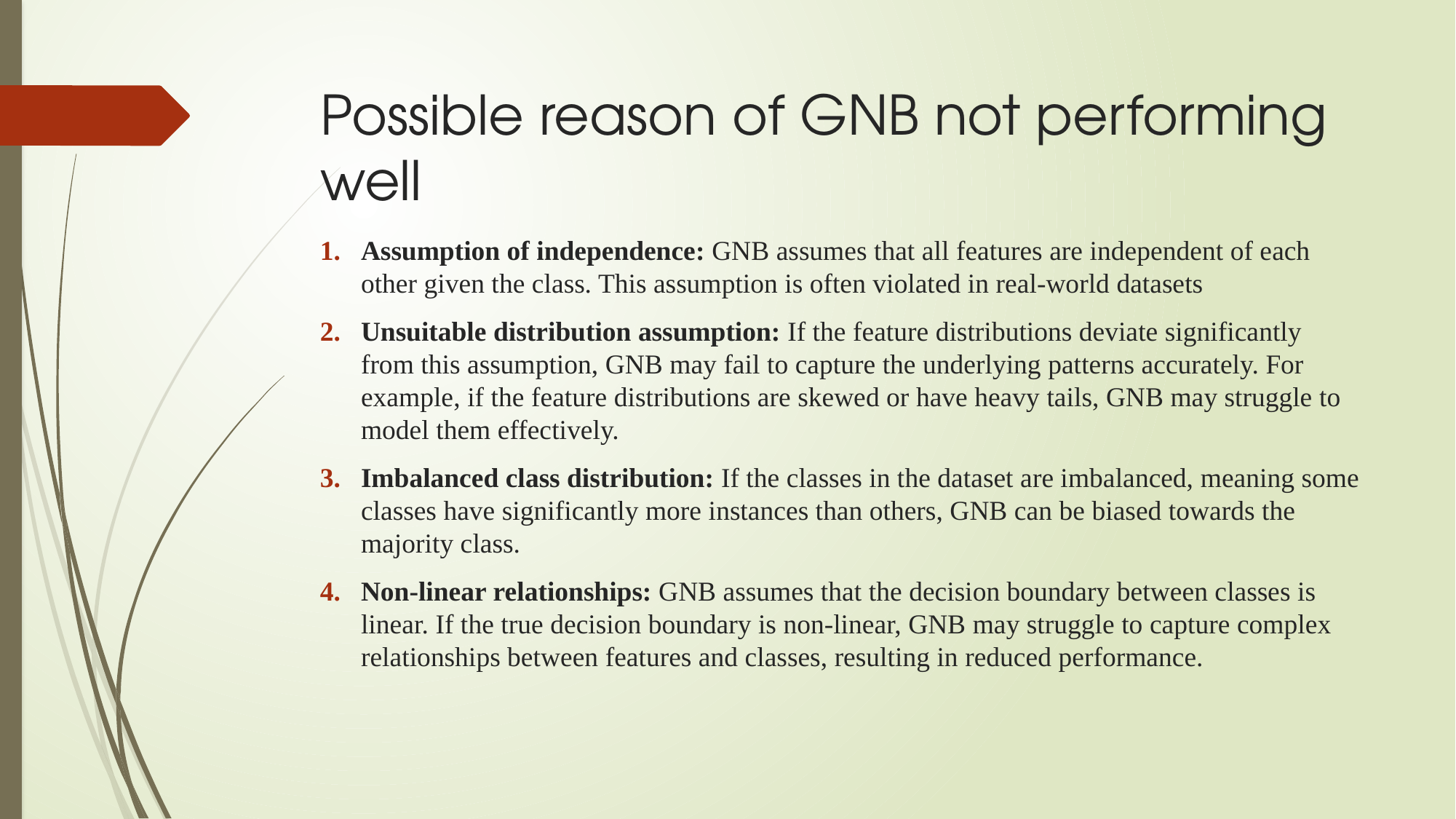

# Possible reason of GNB not performing well
Assumption of independence: GNB assumes that all features are independent of each other given the class. This assumption is often violated in real-world datasets
Unsuitable distribution assumption: If the feature distributions deviate significantly from this assumption, GNB may fail to capture the underlying patterns accurately. For example, if the feature distributions are skewed or have heavy tails, GNB may struggle to model them effectively.
Imbalanced class distribution: If the classes in the dataset are imbalanced, meaning some classes have significantly more instances than others, GNB can be biased towards the majority class.
Non-linear relationships: GNB assumes that the decision boundary between classes is linear. If the true decision boundary is non-linear, GNB may struggle to capture complex relationships between features and classes, resulting in reduced performance.